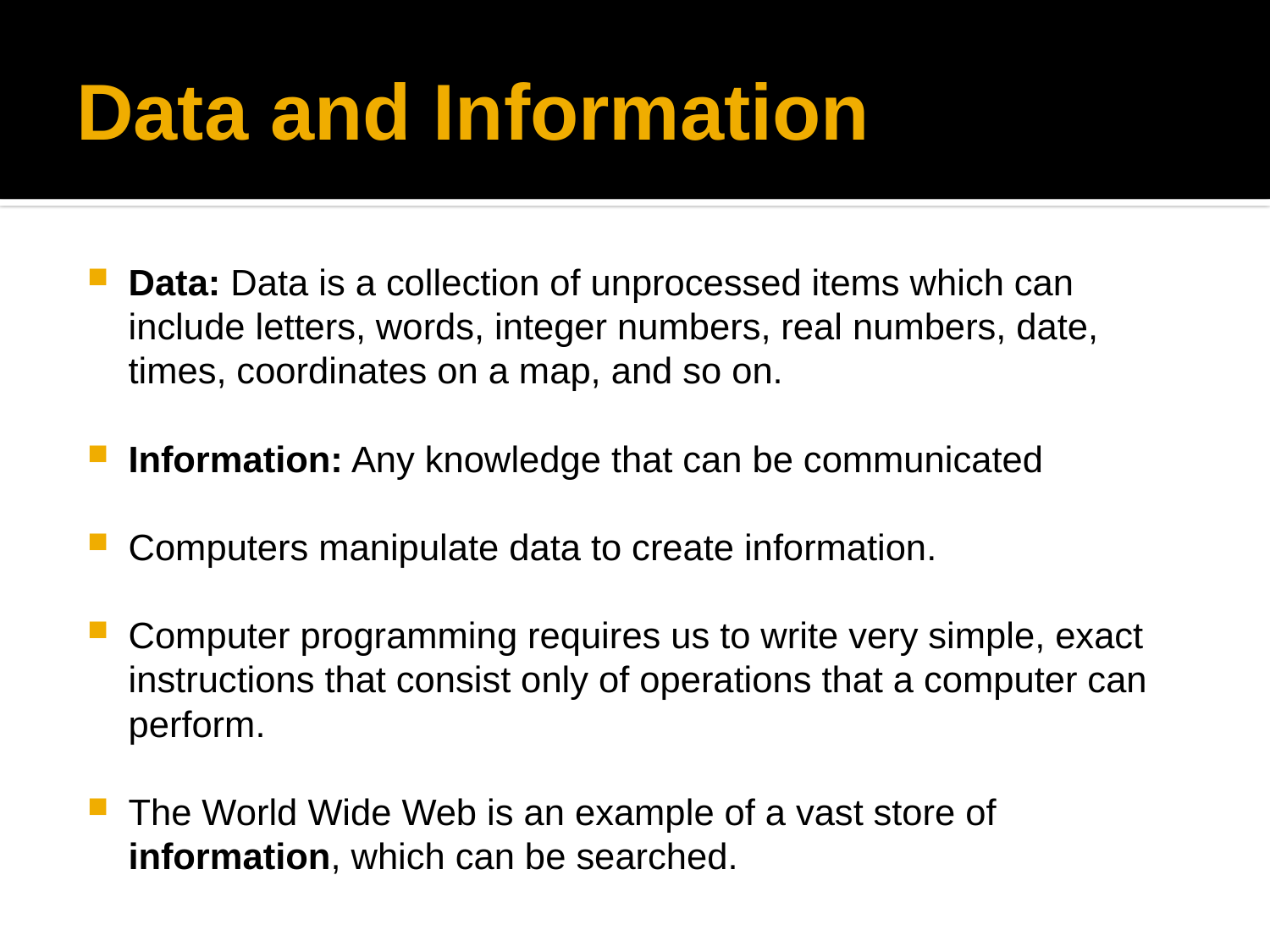

# Data and Information
Data: Data is a collection of unprocessed items which can include letters, words, integer numbers, real numbers, date, times, coordinates on a map, and so on.

Information: Any knowledge that can be communicated

Computers manipulate data to create information.

Computer programming requires us to write very simple, exact instructions that consist only of operations that a computer can perform.

The World Wide Web is an example of a vast store of information, which can be searched.